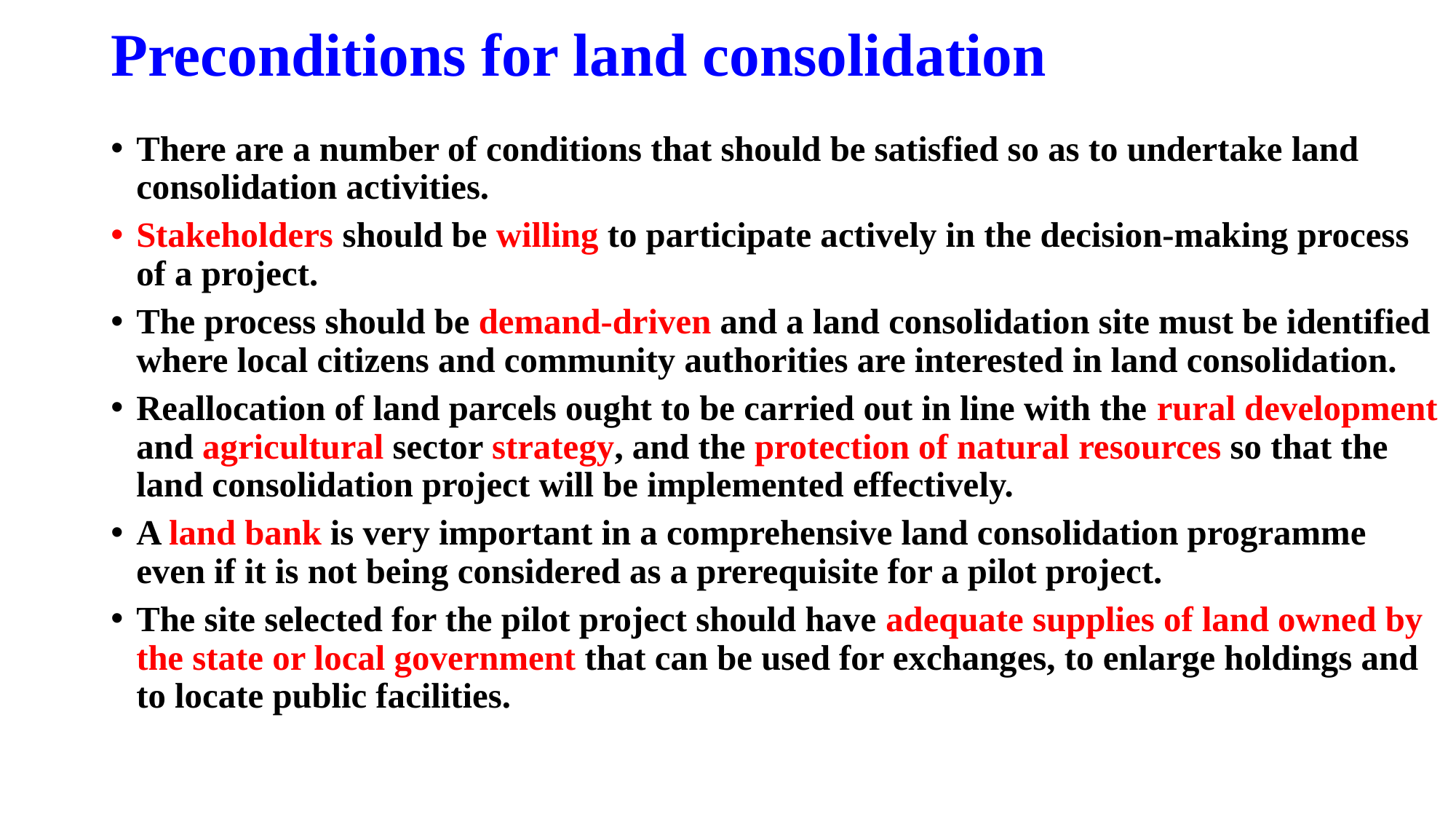

# Preconditions for land consolidation
There are a number of conditions that should be satisfied so as to undertake land consolidation activities.
Stakeholders should be willing to participate actively in the decision-making process of a project.
The process should be demand-driven and a land consolidation site must be identified where local citizens and community authorities are interested in land consolidation.
Reallocation of land parcels ought to be carried out in line with the rural development and agricultural sector strategy, and the protection of natural resources so that the land consolidation project will be implemented effectively.
A land bank is very important in a comprehensive land consolidation programme even if it is not being considered as a prerequisite for a pilot project.
The site selected for the pilot project should have adequate supplies of land owned by the state or local government that can be used for exchanges, to enlarge holdings and to locate public facilities.